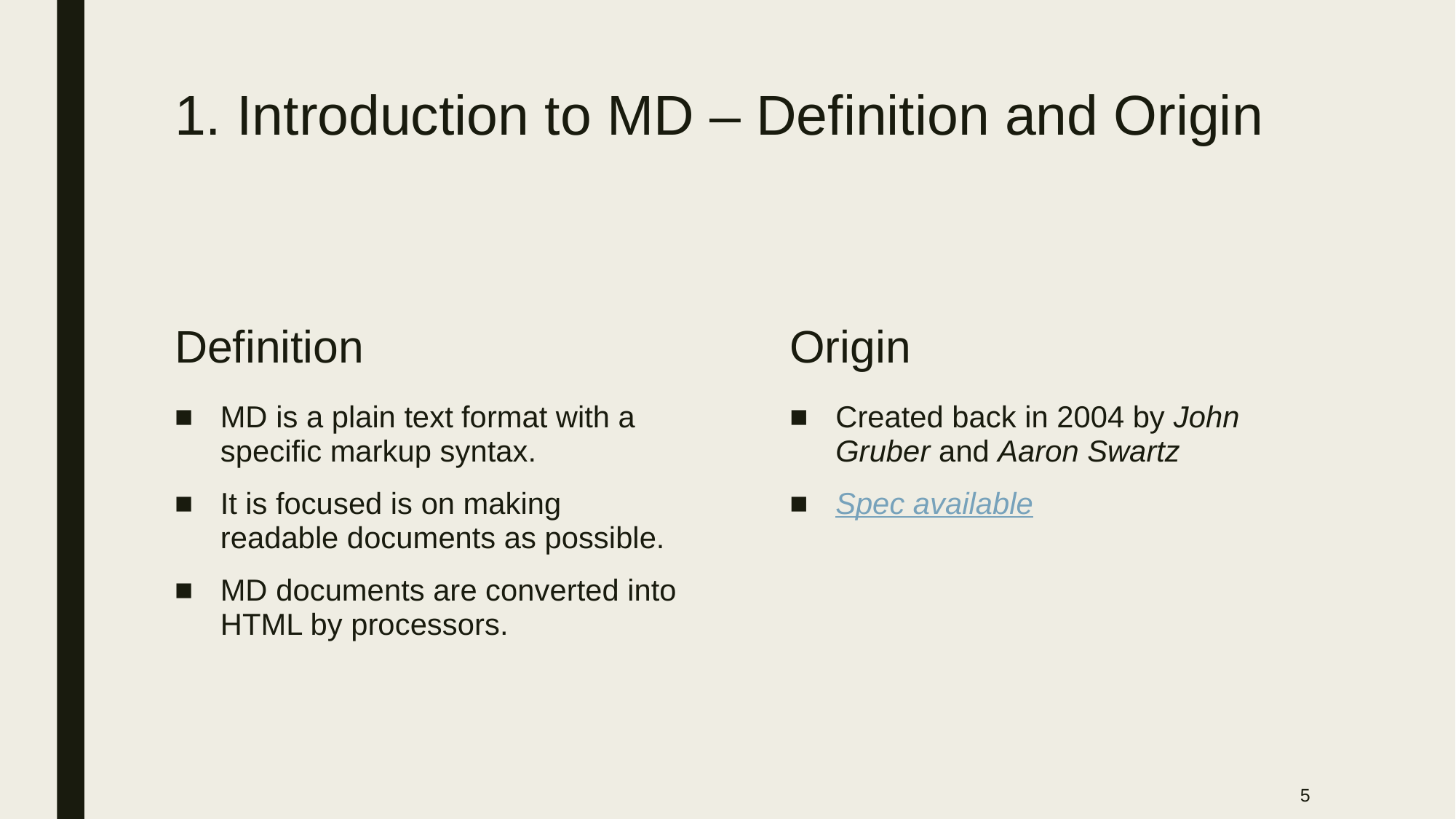

# 1. Introduction to MD – Definition and Origin
Definition
Origin
MD is a plain text format with a specific markup syntax.
It is focused is on making readable documents as possible.
MD documents are converted into HTML by processors.
Created back in 2004 by John Gruber and Aaron Swartz
Spec available
5